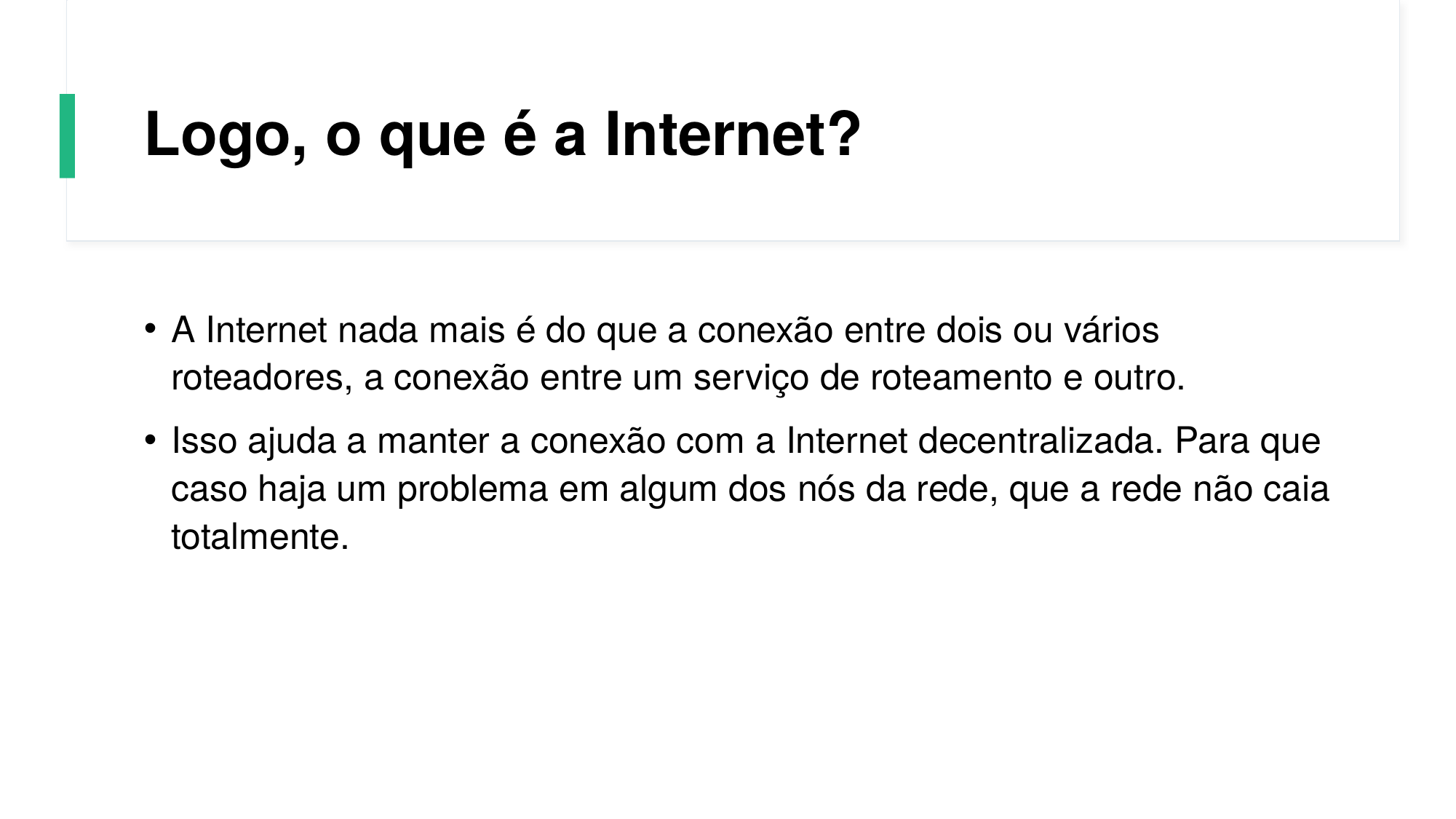

# Logo, o que é a Internet?
A Internet nada mais é do que a conexão entre dois ou vários roteadores, a conexão entre um serviço de roteamento e outro.
Isso ajuda a manter a conexão com a Internet decentralizada. Para que caso haja um problema em algum dos nós da rede, que a rede não caia totalmente.